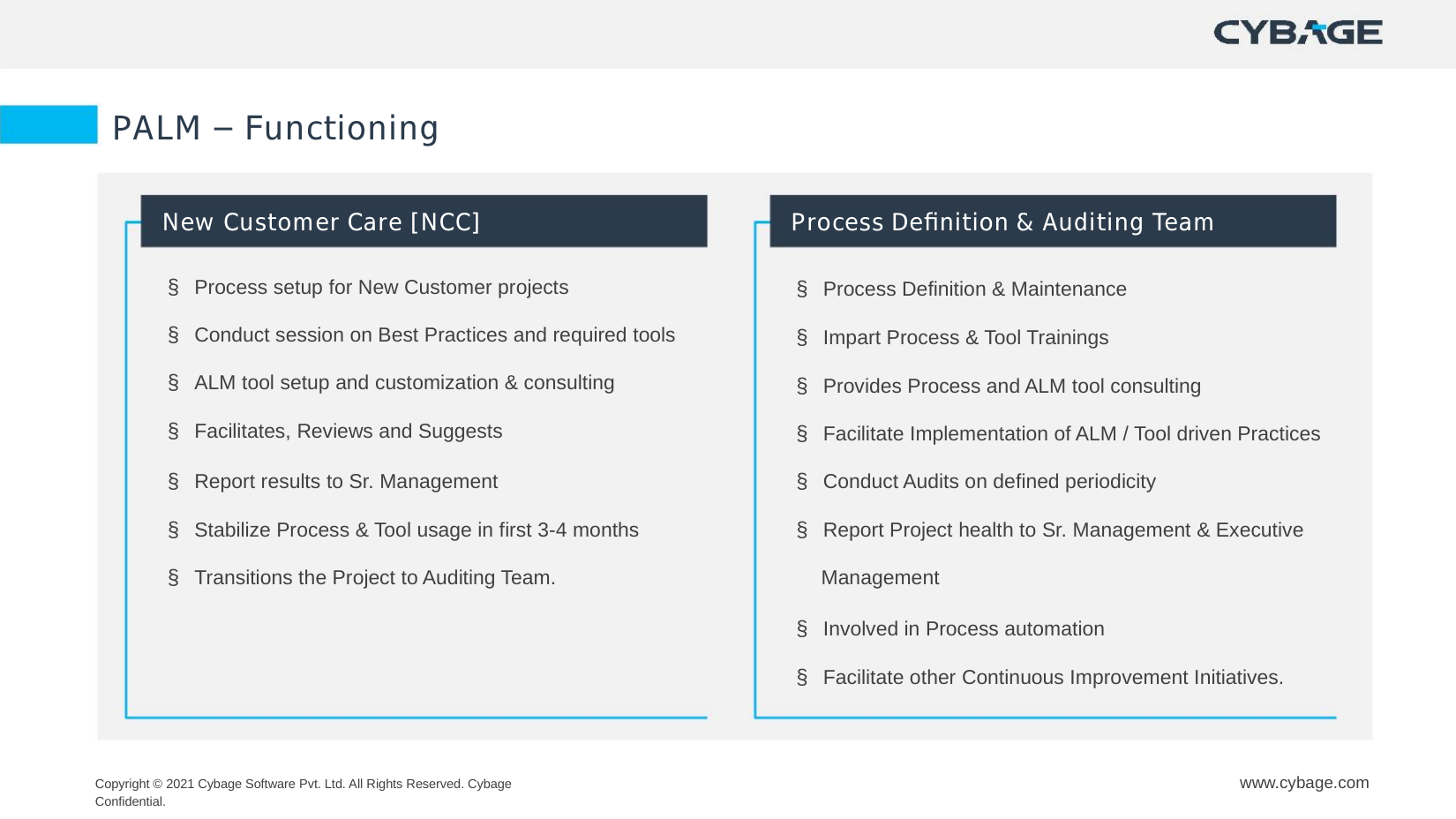

PALM – Functioning
New Customer Care [NCC]
Process Definition & Auditing Team
§ Process setup for New Customer projects
§ Conduct session on Best Practices and required tools
§ ALM tool setup and customization & consulting
§ Facilitates, Reviews and Suggests
§ Process Definition & Maintenance
§ Impart Process & Tool Trainings
§ Provides Process and ALM tool consulting
§ Facilitate Implementation of ALM / Tool driven Practices
§ Conduct Audits on defined periodicity
§ Report Project health to Sr. Management & Executive
Management
§ Report results to Sr. Management
§ Stabilize Process & Tool usage in first 3-4 months
§ Transitions the Project to Auditing Team.
§ Involved in Process automation
§ Facilitate other Continuous Improvement Initiatives.
www.cybage.com
Copyright © 2021 Cybage Software Pvt. Ltd. All Rights Reserved. Cybage Confidential.